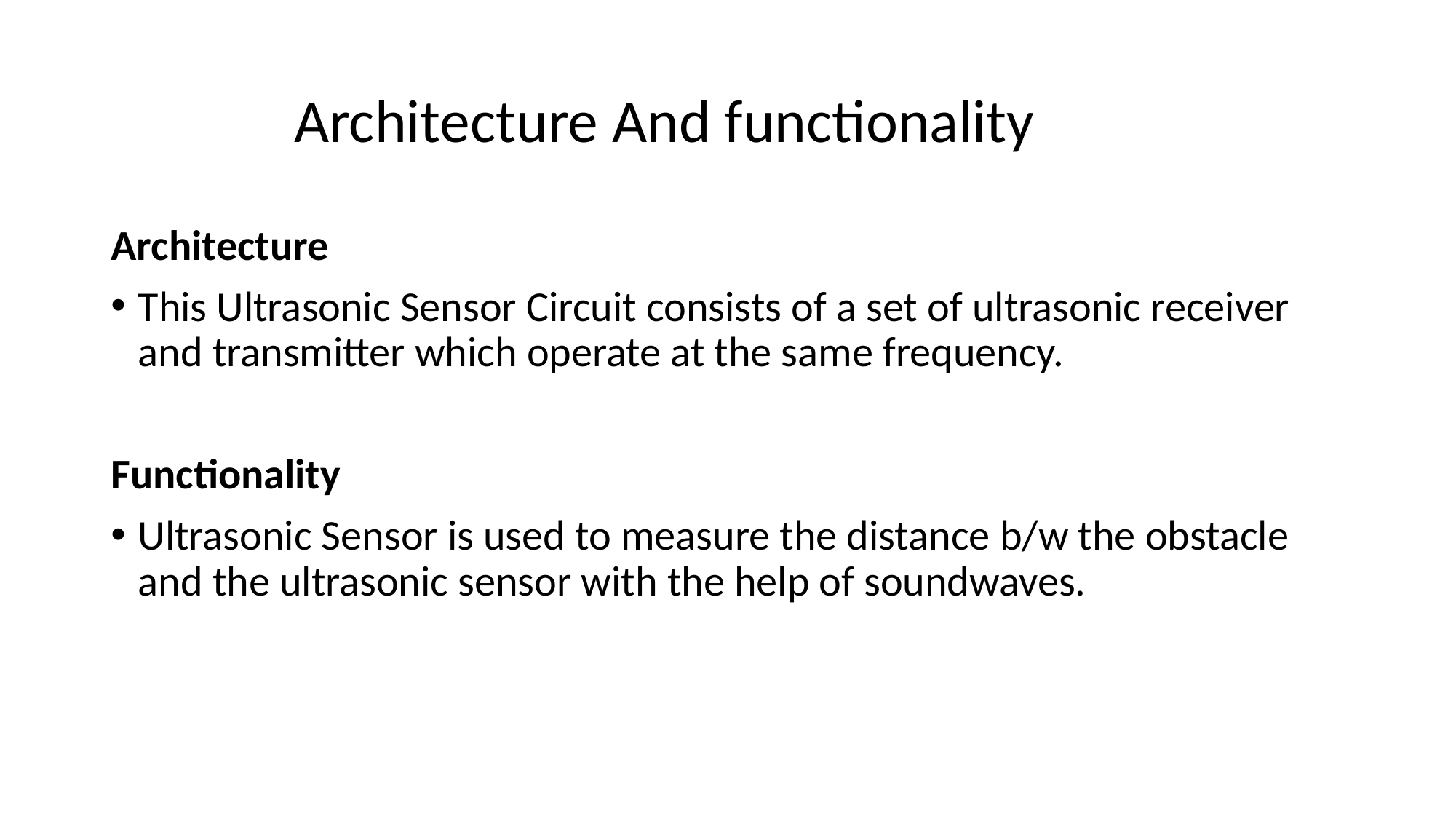

# Architecture And functionality
Architecture
This Ultrasonic Sensor Circuit consists of a set of ultrasonic receiver and transmitter which operate at the same frequency.

Functionality
Ultrasonic Sensor is used to measure the distance b/w the obstacle and the ultrasonic sensor with the help of soundwaves.